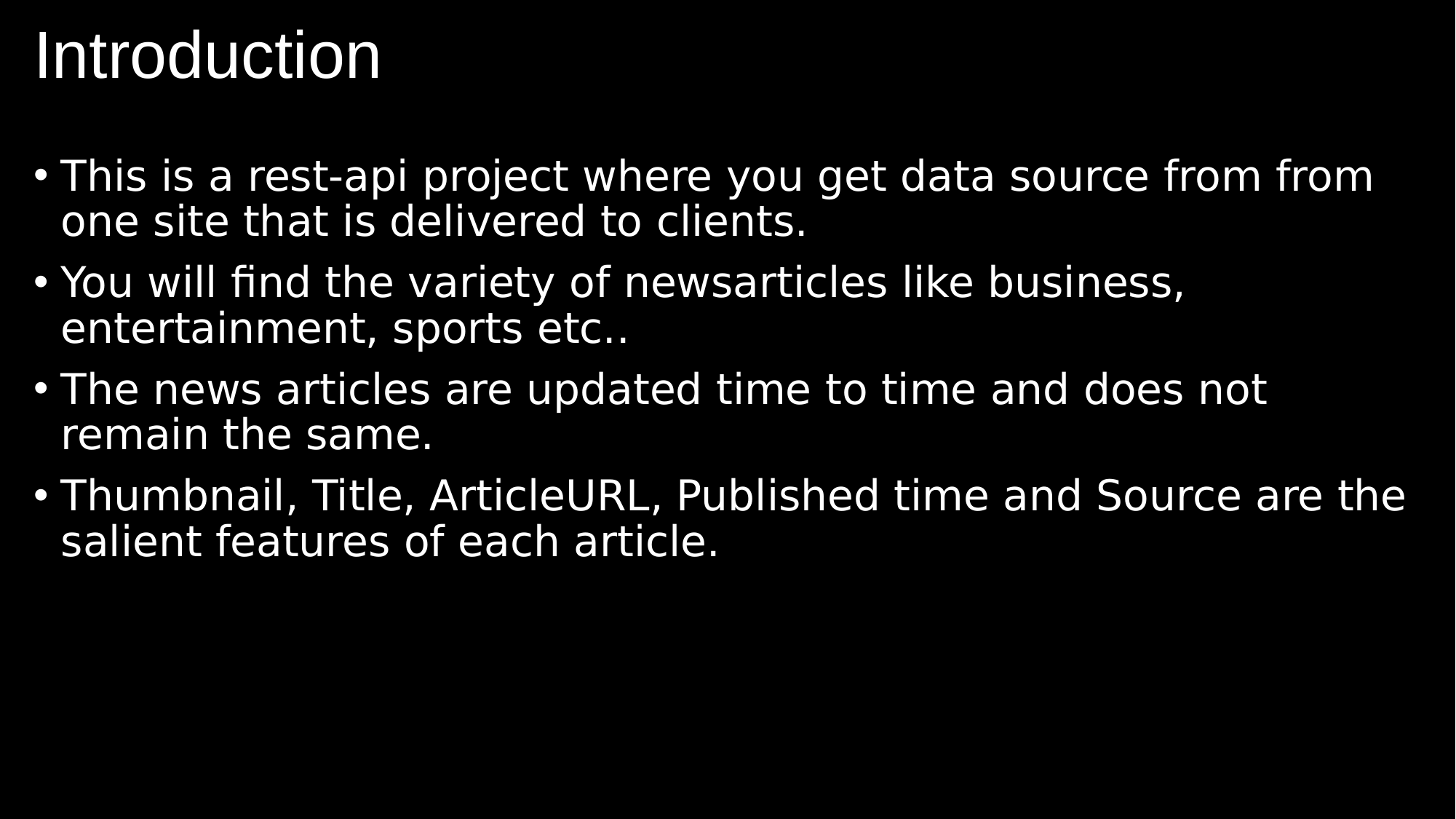

# Introduction
This is a rest-api project where you get data source from from one site that is delivered to clients.
You will find the variety of newsarticles like business, entertainment, sports etc..
The news articles are updated time to time and does not remain the same.
Thumbnail, Title, ArticleURL, Published time and Source are the salient features of each article.